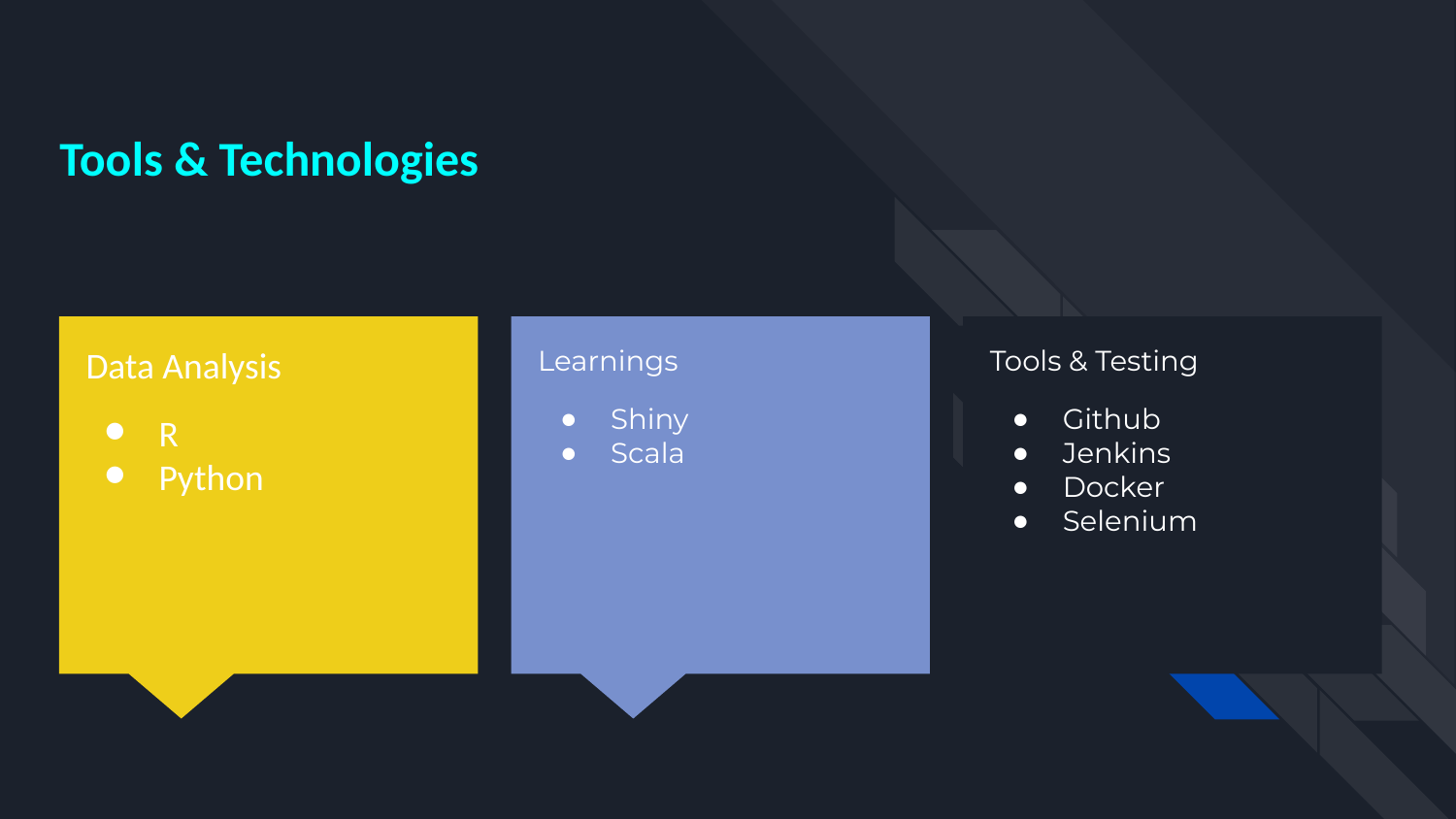

# Tools & Technologies

Data Analysis
R
Python
Learnings
Shiny
Scala
Tools & Testing
Github
Jenkins
Docker
Selenium